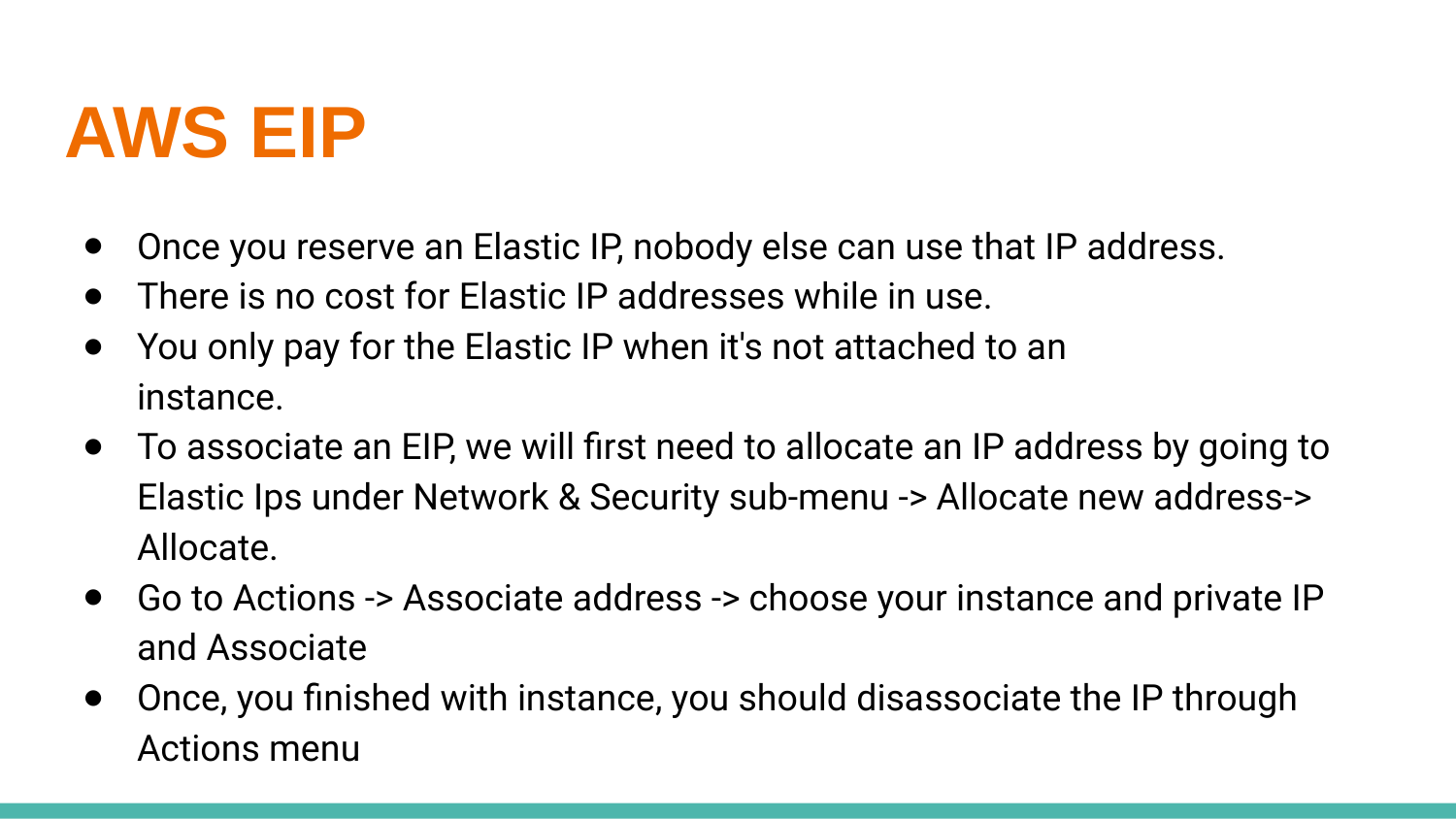

# AWS EIP
Once you reserve an Elastic IP, nobody else can use that IP address.
There is no cost for Elastic IP addresses while in use.
You only pay for the Elastic IP when it's not attached to an
instance.
To associate an EIP, we will first need to allocate an IP address by going to Elastic Ips under Network & Security sub-menu -> Allocate new address-> Allocate.
Go to Actions -> Associate address -> choose your instance and private IP and Associate
Once, you finished with instance, you should disassociate the IP through Actions menu